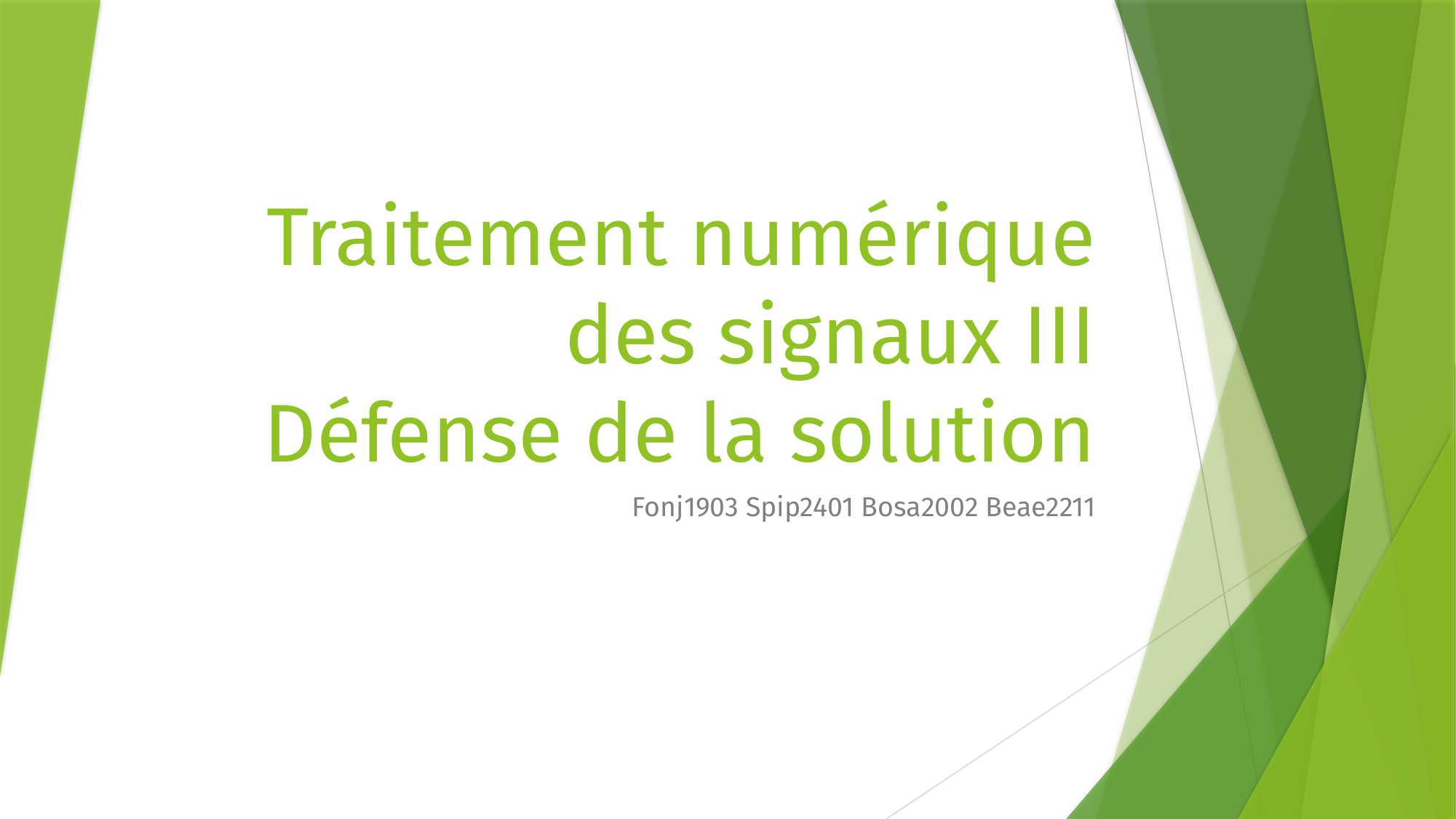

# Traitement numérique des signaux III Défense de la solution
Fonj1903 Spip2401 Bosa2002 Beae2211